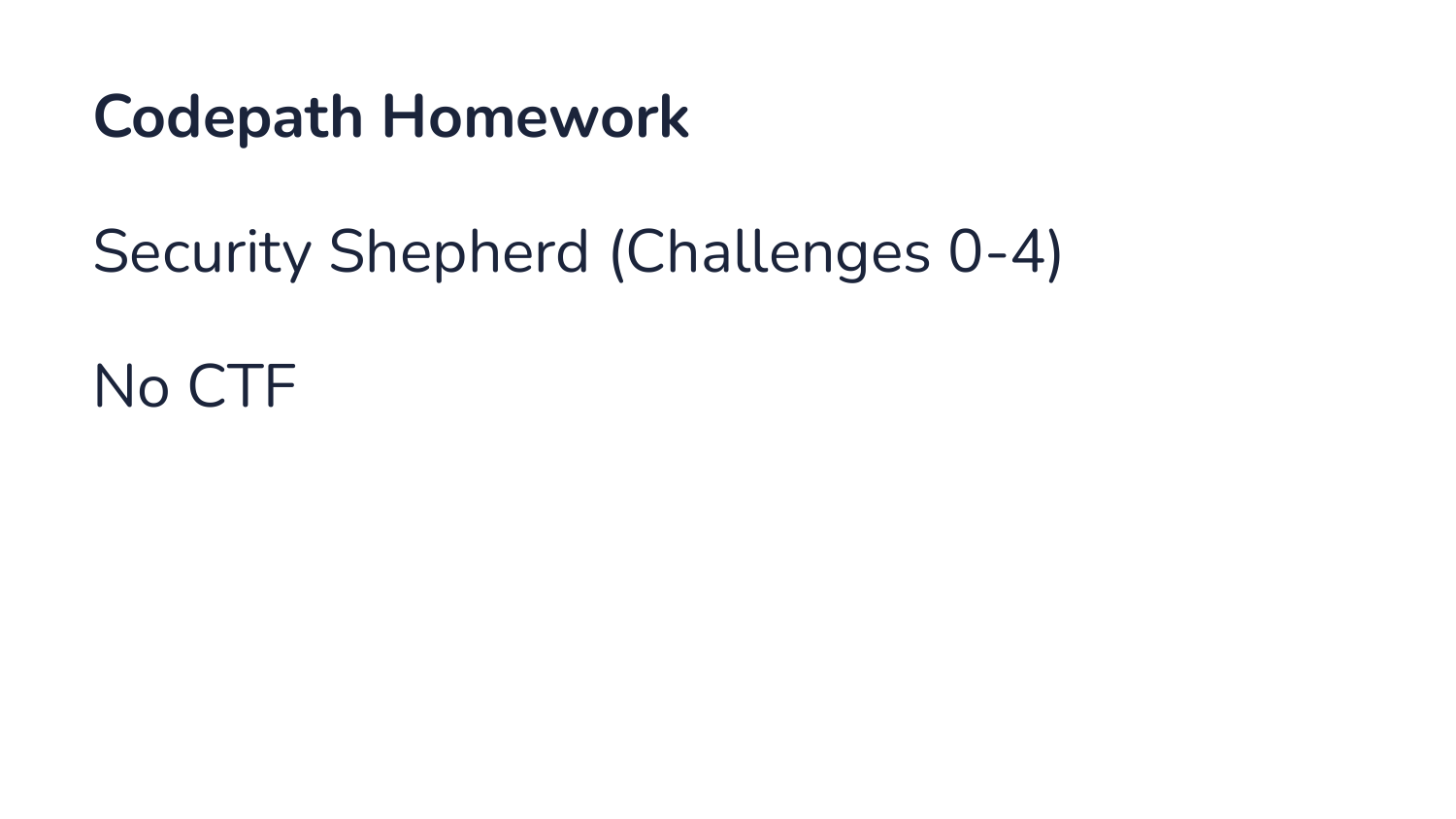

Codepath Homework

Security Shepherd (Challenges 0-4)

No CTF